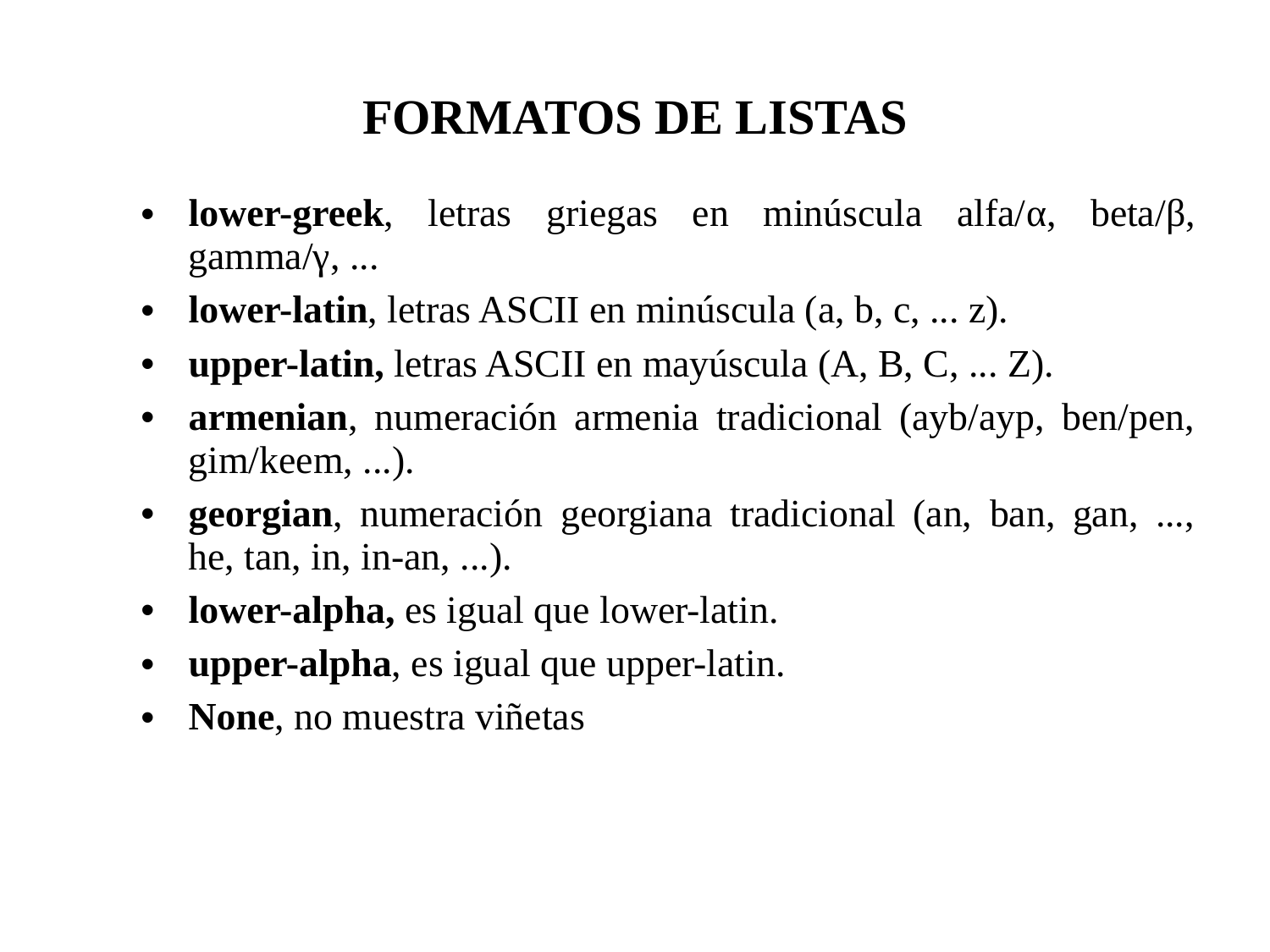

FORMATOS DE LISTAS
lower-greek, letras griegas en minúscula alfa/α, beta/β, gamma/γ, ...
lower-latin, letras ASCII en minúscula (a, b, c, ... z).
upper-latin, letras ASCII en mayúscula (A, B, C, ... Z).
armenian, numeración armenia tradicional (ayb/ayp, ben/pen, gim/keem, ...).
georgian, numeración georgiana tradicional (an, ban, gan, ..., he, tan, in, in-an, ...).
lower-alpha, es igual que lower-latin.
upper-alpha, es igual que upper-latin.
None, no muestra viñetas